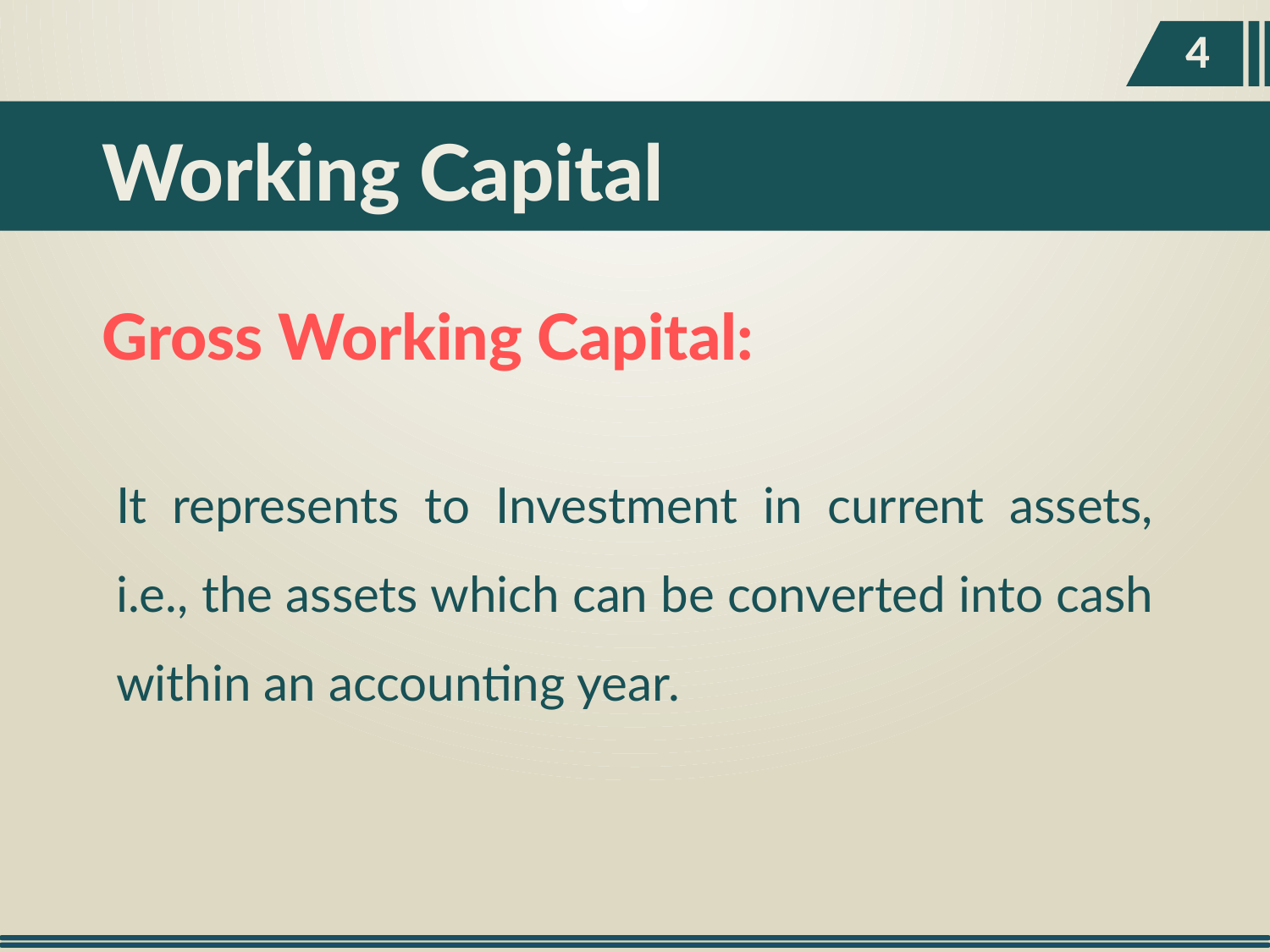

4
Working Capital
Gross Working Capital:
It represents to Investment in current assets, i.e., the assets which can be converted into cash within an accounting year.